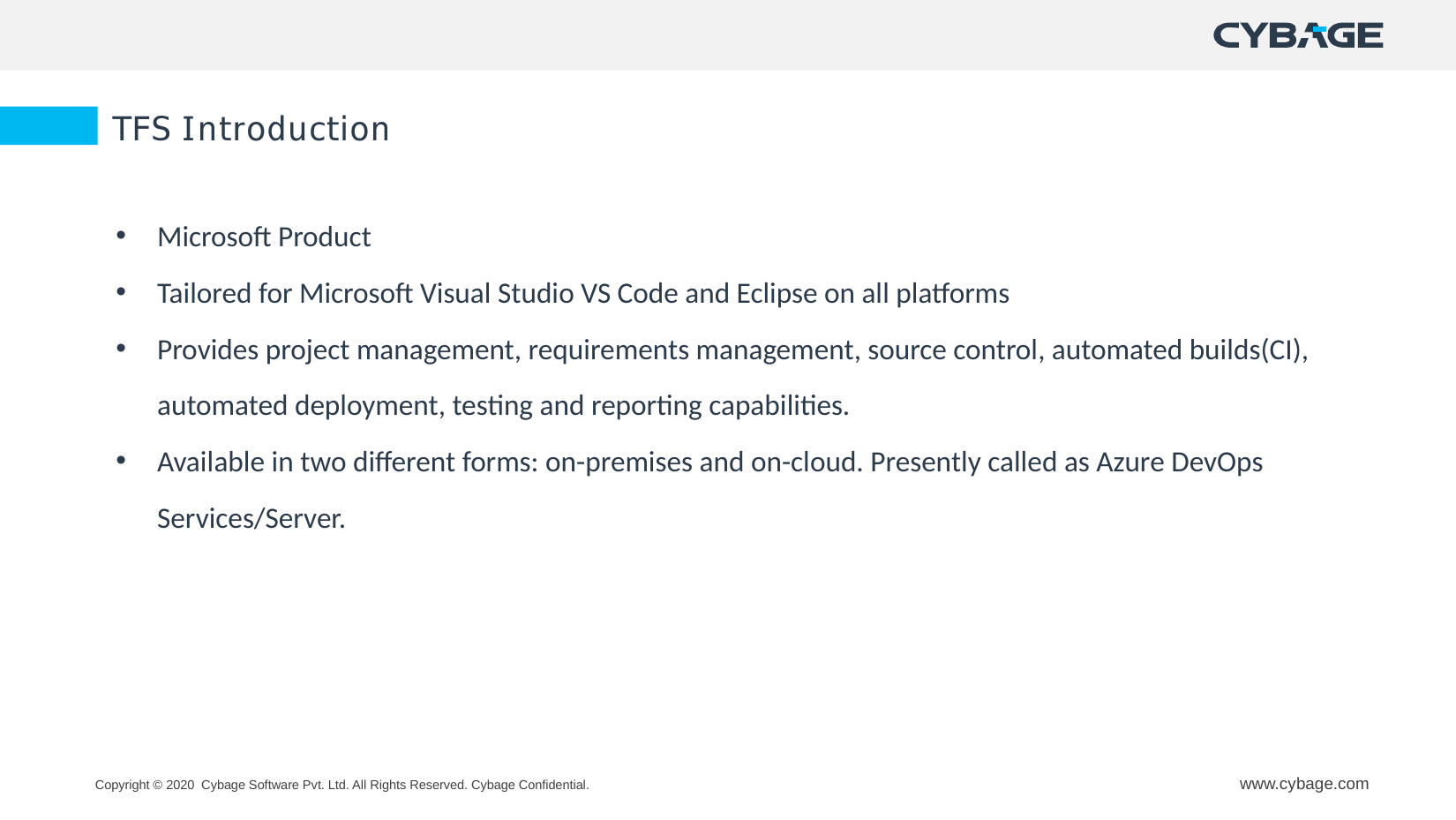

TFS Introduction

Microsoft Product
Tailored for Microsoft Visual Studio VS Code and Eclipse on all platforms
Provides project management, requirements management, source control, automated builds(CI), automated deployment, testing and reporting capabilities.
Available in two different forms: on-premises and on-cloud. Presently called as Azure DevOps Services/Server.